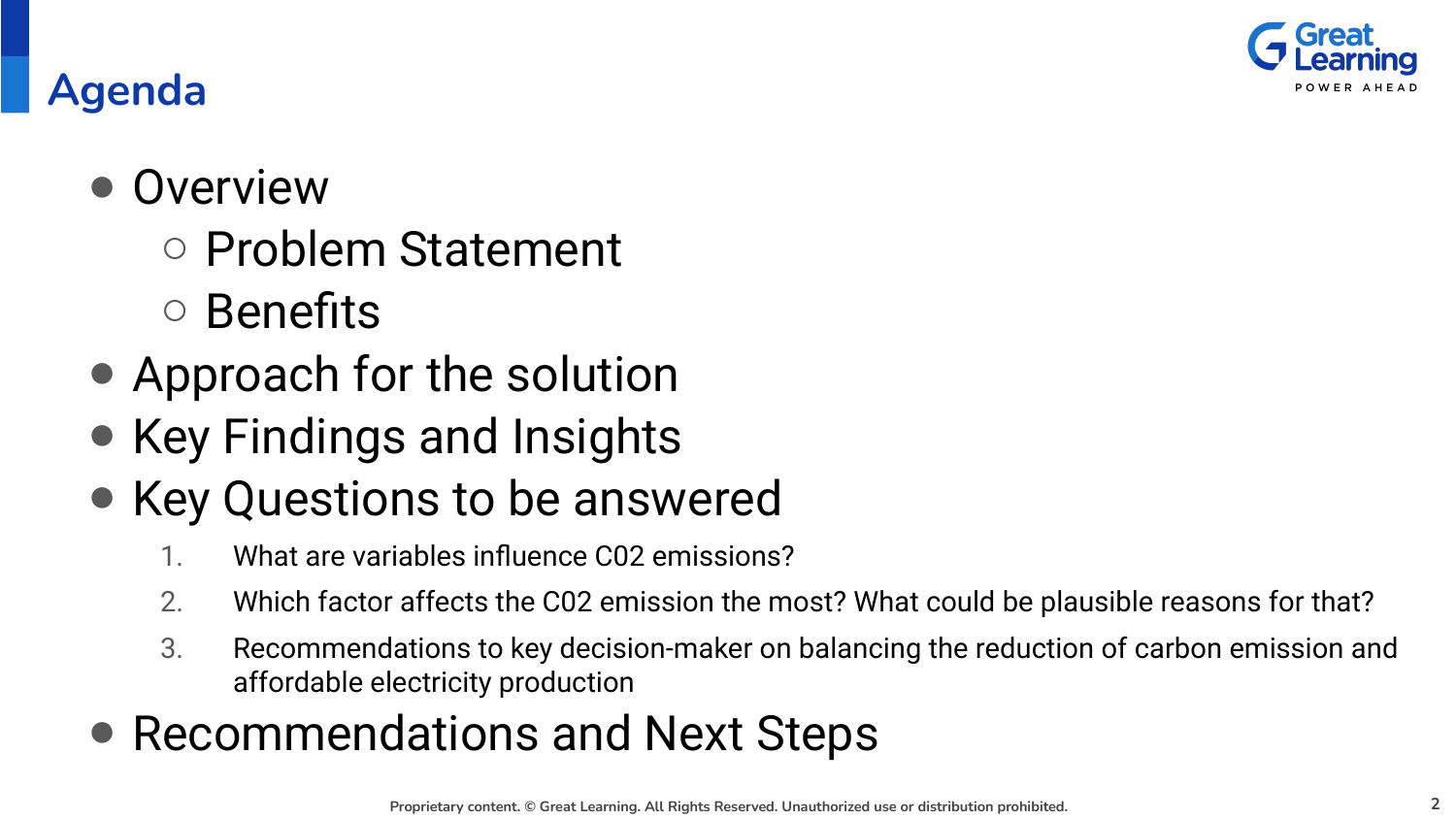

# Agenda
Overview
Problem Statement
Benefits
Approach for the solution
Key Findings and Insights
Key Questions to be answered
What are variables influence C02 emissions?
Which factor affects the C02 emission the most? What could be plausible reasons for that?
Recommendations to key decision-maker on balancing the reduction of carbon emission and affordable electricity production
Recommendations and Next Steps
2